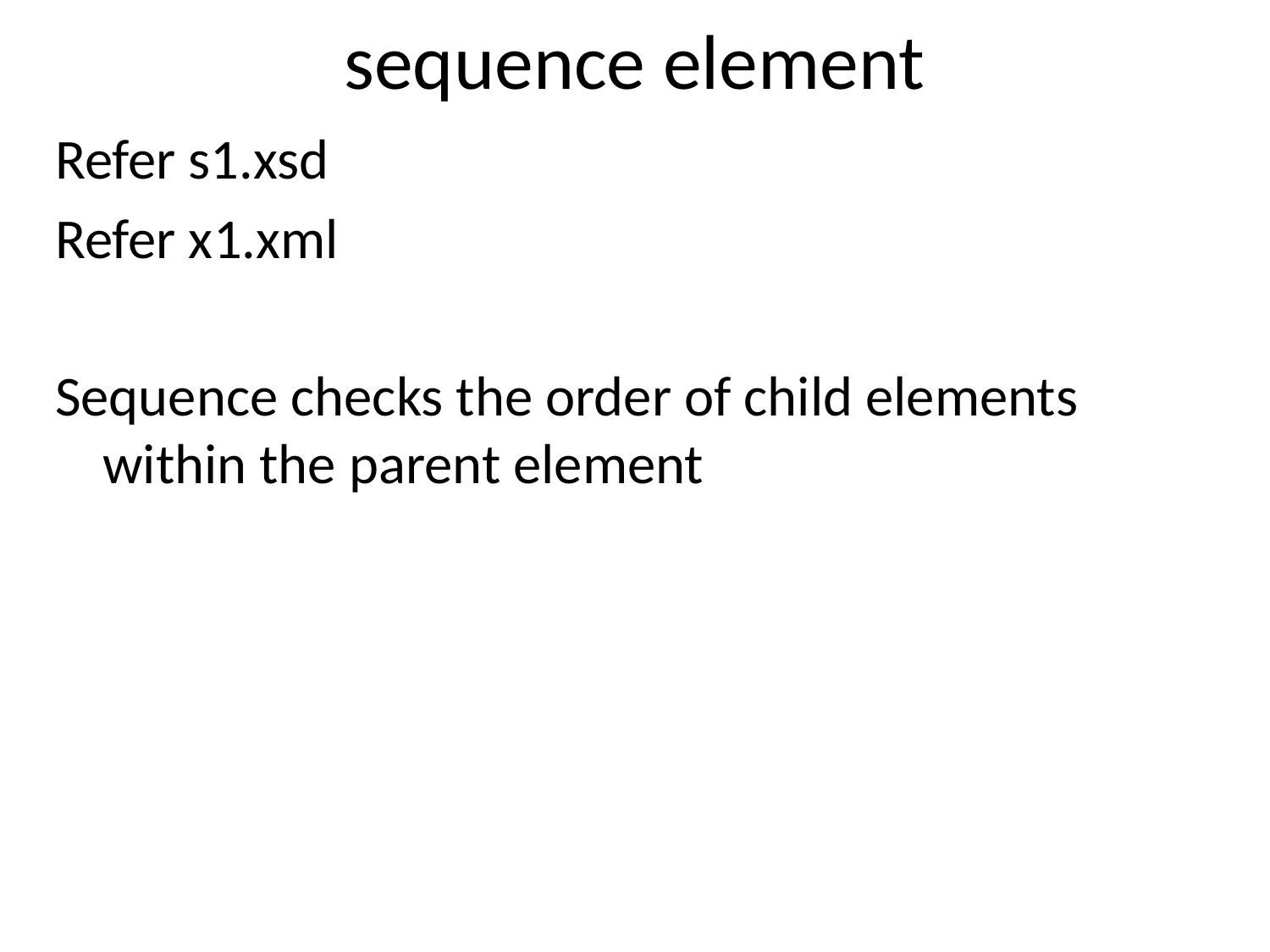

# sequence element
Refer s1.xsd
Refer x1.xml

Sequence checks the order of child elements within the parent element